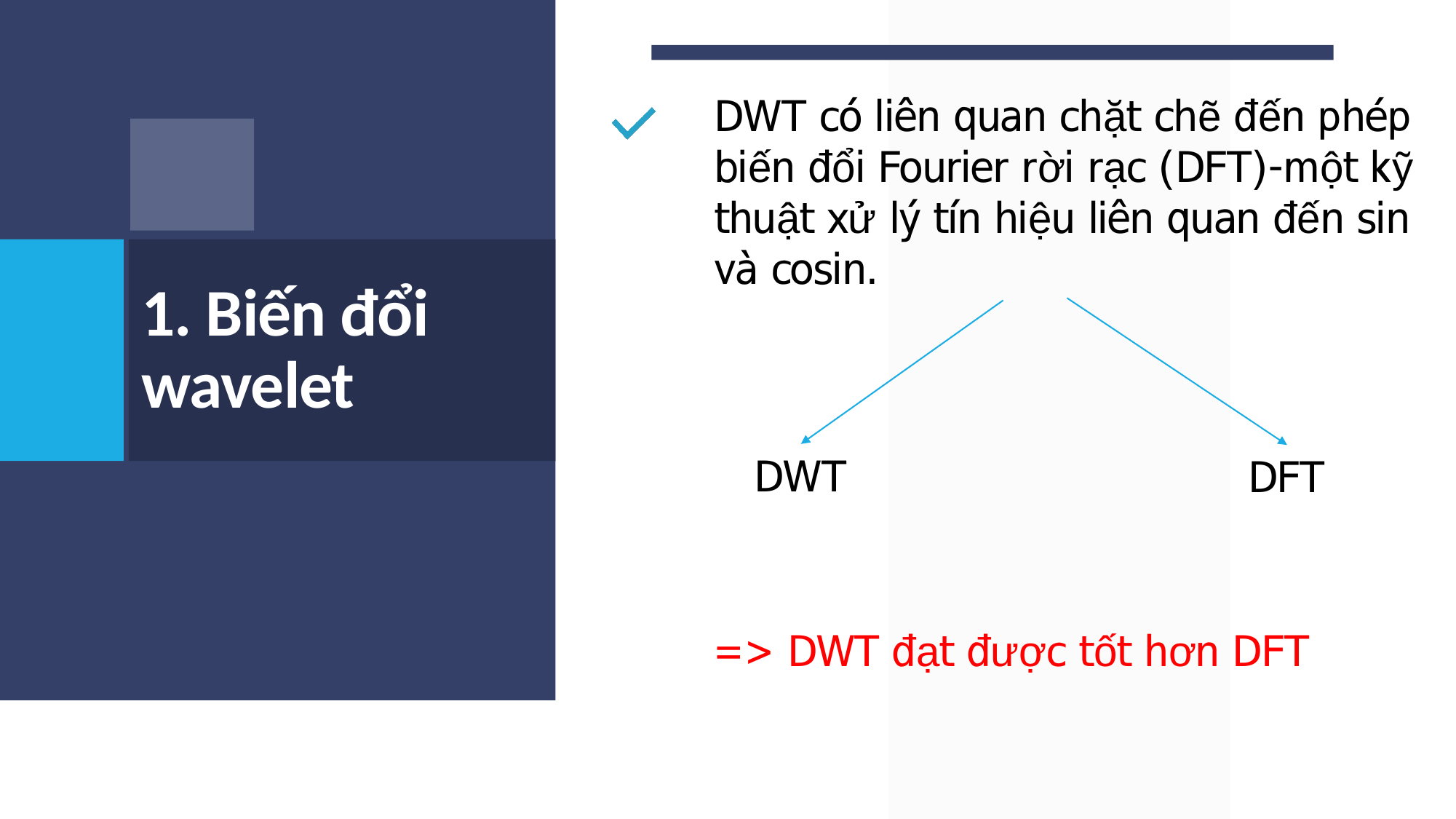

DWT có liên quan chặt chẽ đến phép biến đổi Fourier rời rạc (DFT)-một kỹ thuật xử lý tín hiệu liên quan đến sin và cosin.

# 1. Biến đổi wavelet
DWT
DFT
=> DWT đạt được tốt hơn DFT